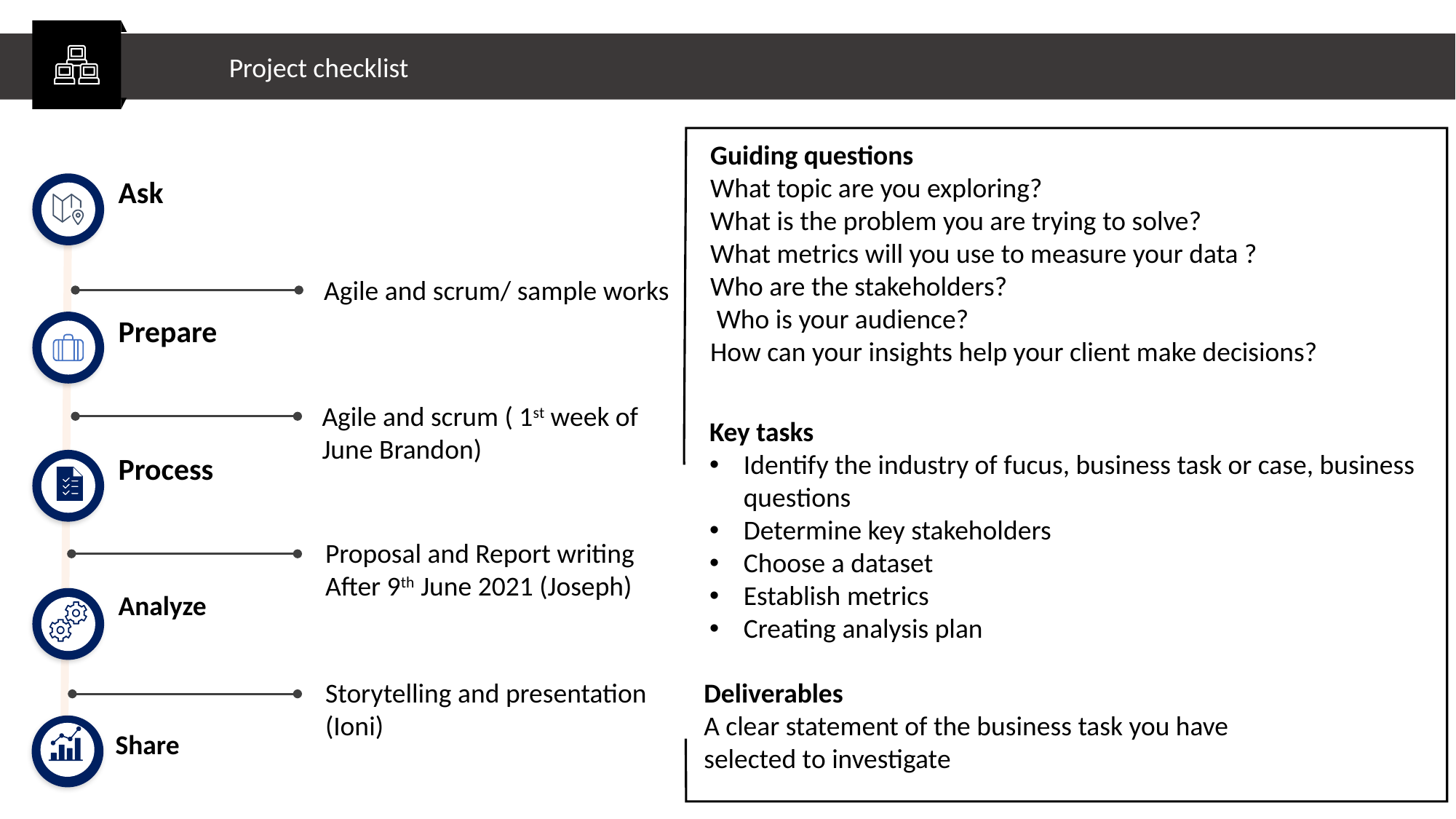

Project checklist

Guiding questions
What topic are you exploring?
What is the problem you are trying to solve?
What metrics will you use to measure your data ?
Who are the stakeholders?
 Who is your audience?
How can your insights help your client make decisions?

Ask

Prepare

Process

Analyze

Agile and scrum/ sample works
Agile and scrum ( 1st week of June Brandon)
Key tasks
Identify the industry of fucus, business task or case, business questions
Determine key stakeholders
Choose a dataset
Establish metrics
Creating analysis plan

Proposal and Report writing
After 9th June 2021 (Joseph)

Storytelling and presentation
(Ioni)
Deliverables
A clear statement of the business task you have selected to investigate

Share